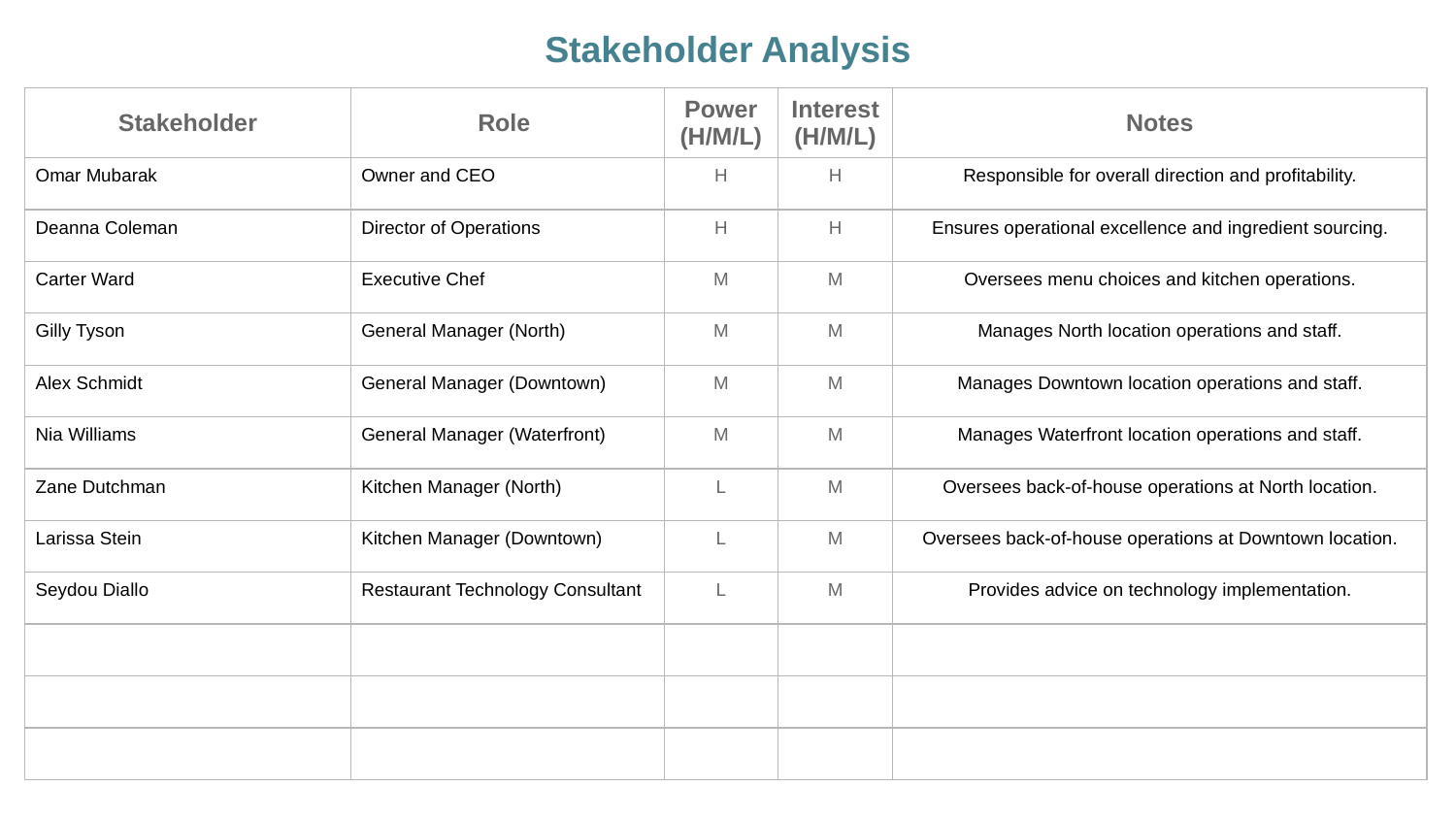

Stakeholder Analysis
| Stakeholder | Role | Power (H/M/L) | Interest (H/M/L) | Notes |
| --- | --- | --- | --- | --- |
| Omar Mubarak | Owner and CEO | H | H | Responsible for overall direction and profitability. |
| Deanna Coleman | Director of Operations | H | H | Ensures operational excellence and ingredient sourcing. |
| Carter Ward | Executive Chef | M | M | Oversees menu choices and kitchen operations. |
| Gilly Tyson | General Manager (North) | M | M | Manages North location operations and staff. |
| Alex Schmidt | General Manager (Downtown) | M | M | Manages Downtown location operations and staff. |
| Nia Williams | General Manager (Waterfront) | M | M | Manages Waterfront location operations and staff. |
| Zane Dutchman | Kitchen Manager (North) | L | M | Oversees back-of-house operations at North location. |
| Larissa Stein | Kitchen Manager (Downtown) | L | M | Oversees back-of-house operations at Downtown location. |
| Seydou Diallo | Restaurant Technology Consultant | L | M | Provides advice on technology implementation. |
|  |  |  |  |  |
|  |  |  |  |  |
|  |  |  |  |  |